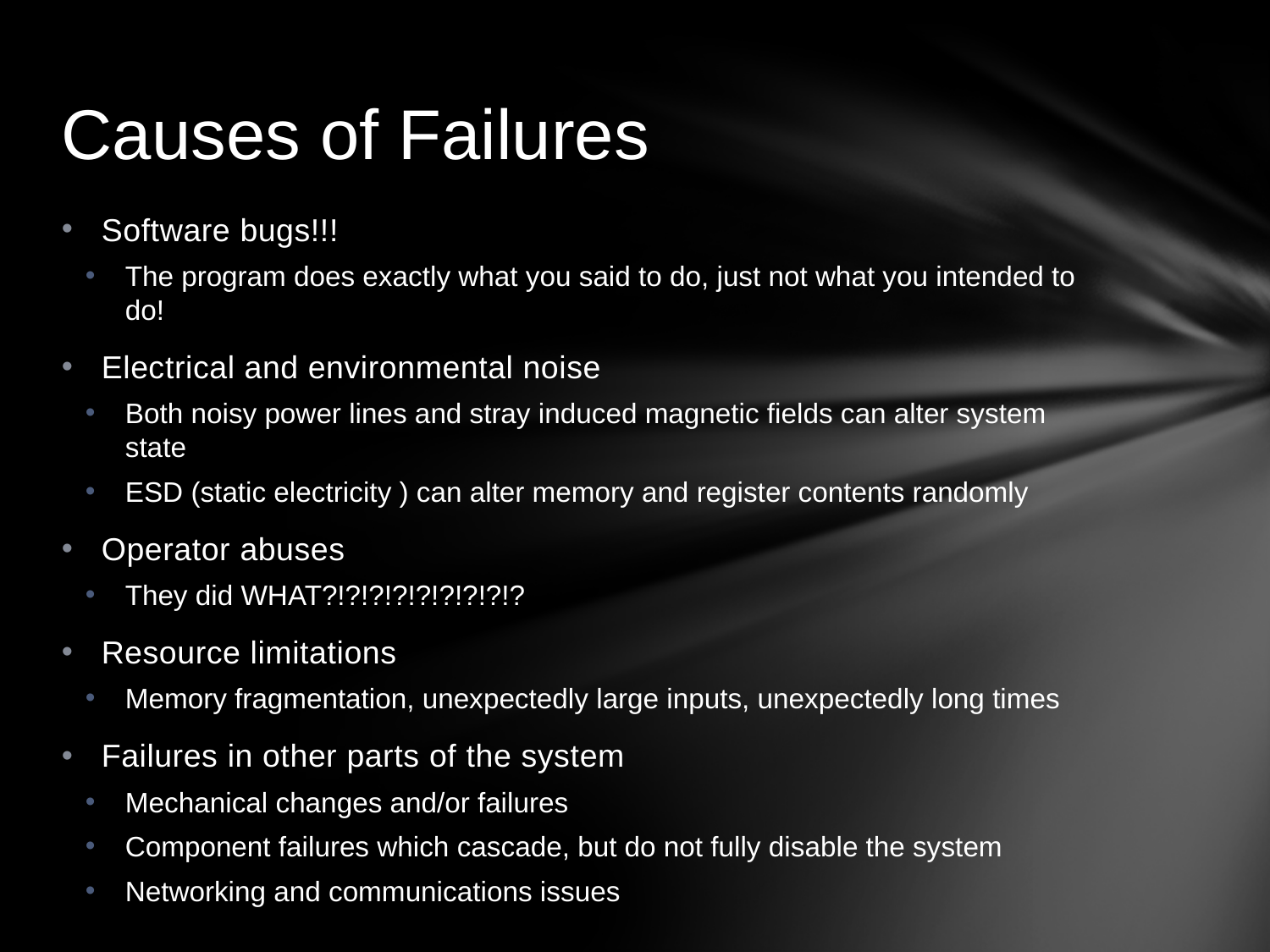

# Causes of Failures
Software bugs!!!
The program does exactly what you said to do, just not what you intended to do!
Electrical and environmental noise
Both noisy power lines and stray induced magnetic fields can alter system state
ESD (static electricity ) can alter memory and register contents randomly
Operator abuses
They did WHAT?!?!?!?!?!?!?!?!?
Resource limitations
Memory fragmentation, unexpectedly large inputs, unexpectedly long times
Failures in other parts of the system
Mechanical changes and/or failures
Component failures which cascade, but do not fully disable the system
Networking and communications issues